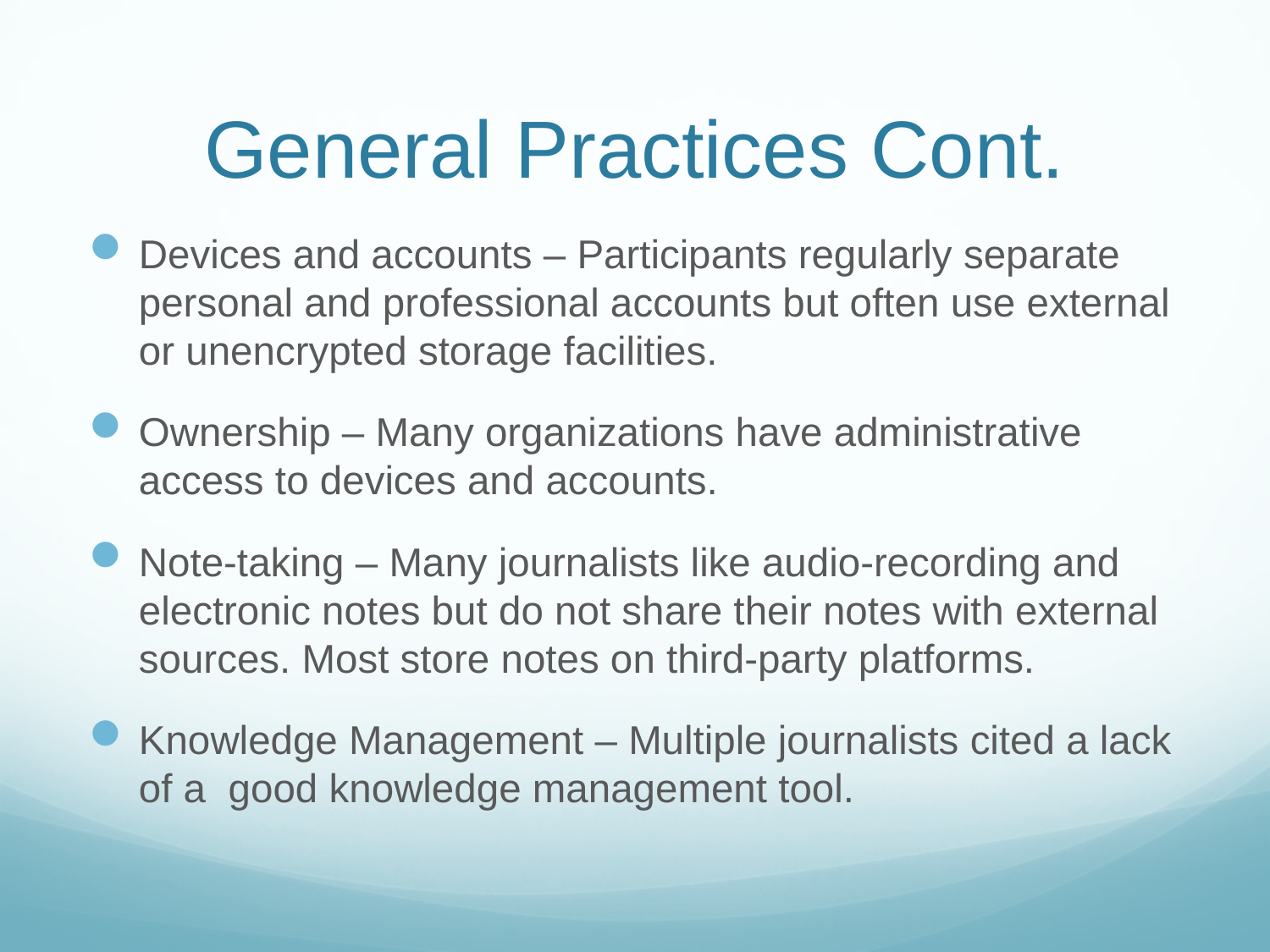

# General Practices Cont.
Devices and accounts – Participants regularly separate personal and professional accounts but often use external or unencrypted storage facilities.
Ownership – Many organizations have administrative access to devices and accounts.
Note-taking – Many journalists like audio-recording and electronic notes but do not share their notes with external sources. Most store notes on third-party platforms.
Knowledge Management – Multiple journalists cited a lack of a  good knowledge management tool.